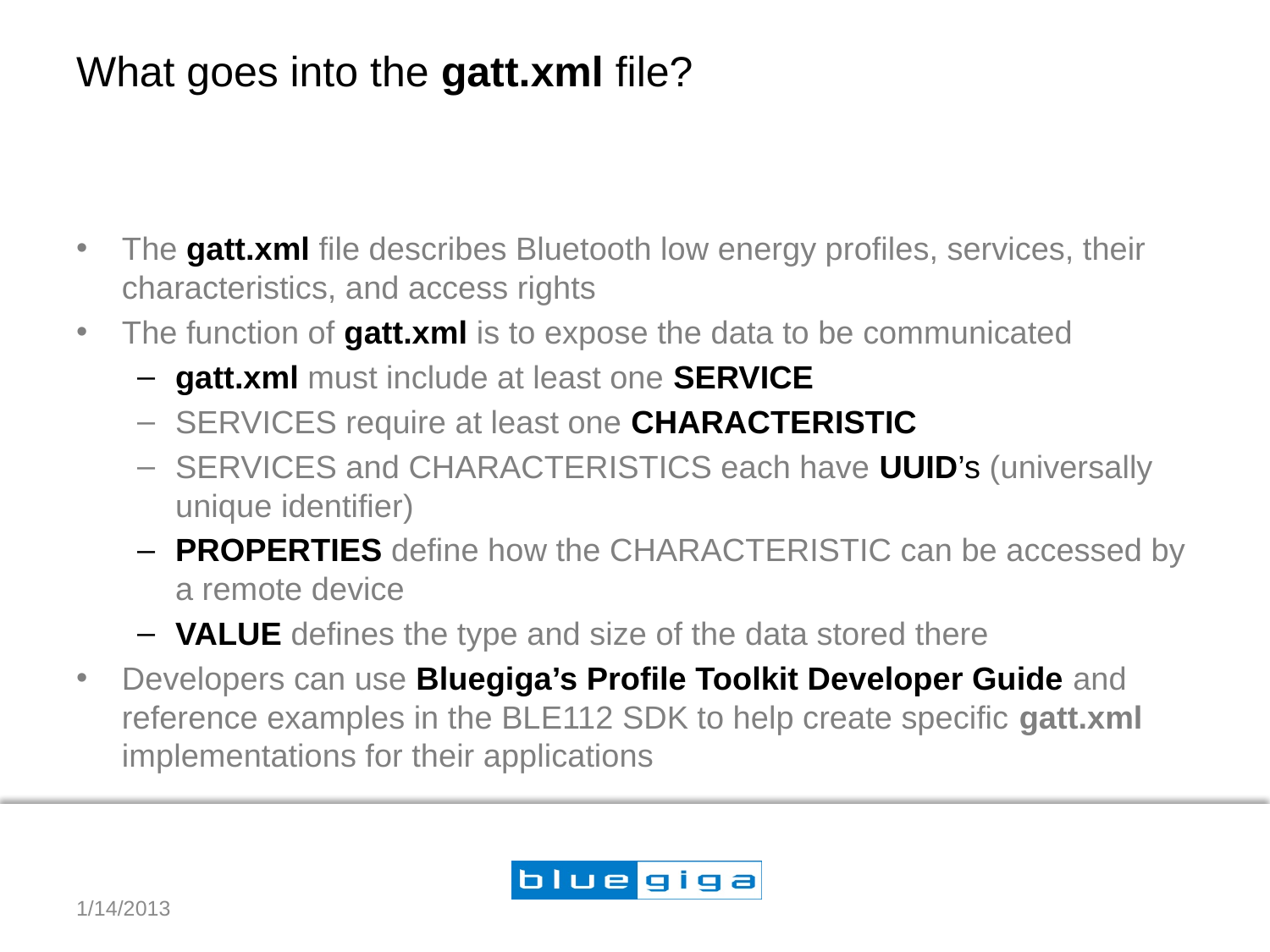

# What goes into the gatt.xml file?
The gatt.xml file describes Bluetooth low energy profiles, services, their characteristics, and access rights
The function of gatt.xml is to expose the data to be communicated
gatt.xml must include at least one SERVICE
SERVICES require at least one CHARACTERISTIC
SERVICES and CHARACTERISTICS each have UUID’s (universally unique identifier)
PROPERTIES define how the CHARACTERISTIC can be accessed by a remote device
VALUE defines the type and size of the data stored there
Developers can use Bluegiga’s Profile Toolkit Developer Guide and reference examples in the BLE112 SDK to help create specific gatt.xml implementations for their applications
1/14/2013
3